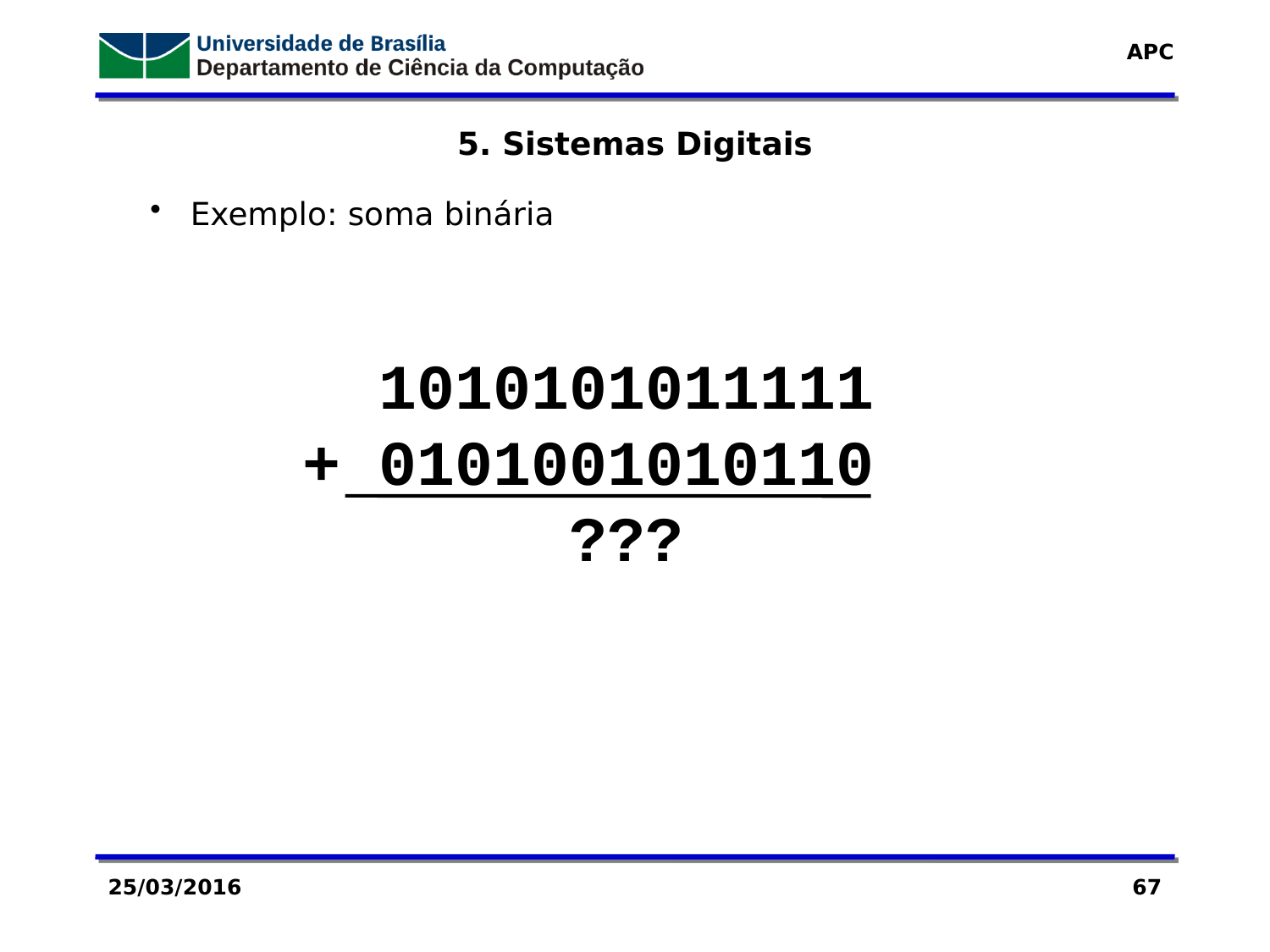

5. Sistemas Digitais

 Exemplo: soma binária

            1010101011111
    + 0101001010110
           ???

25/03/2016
67